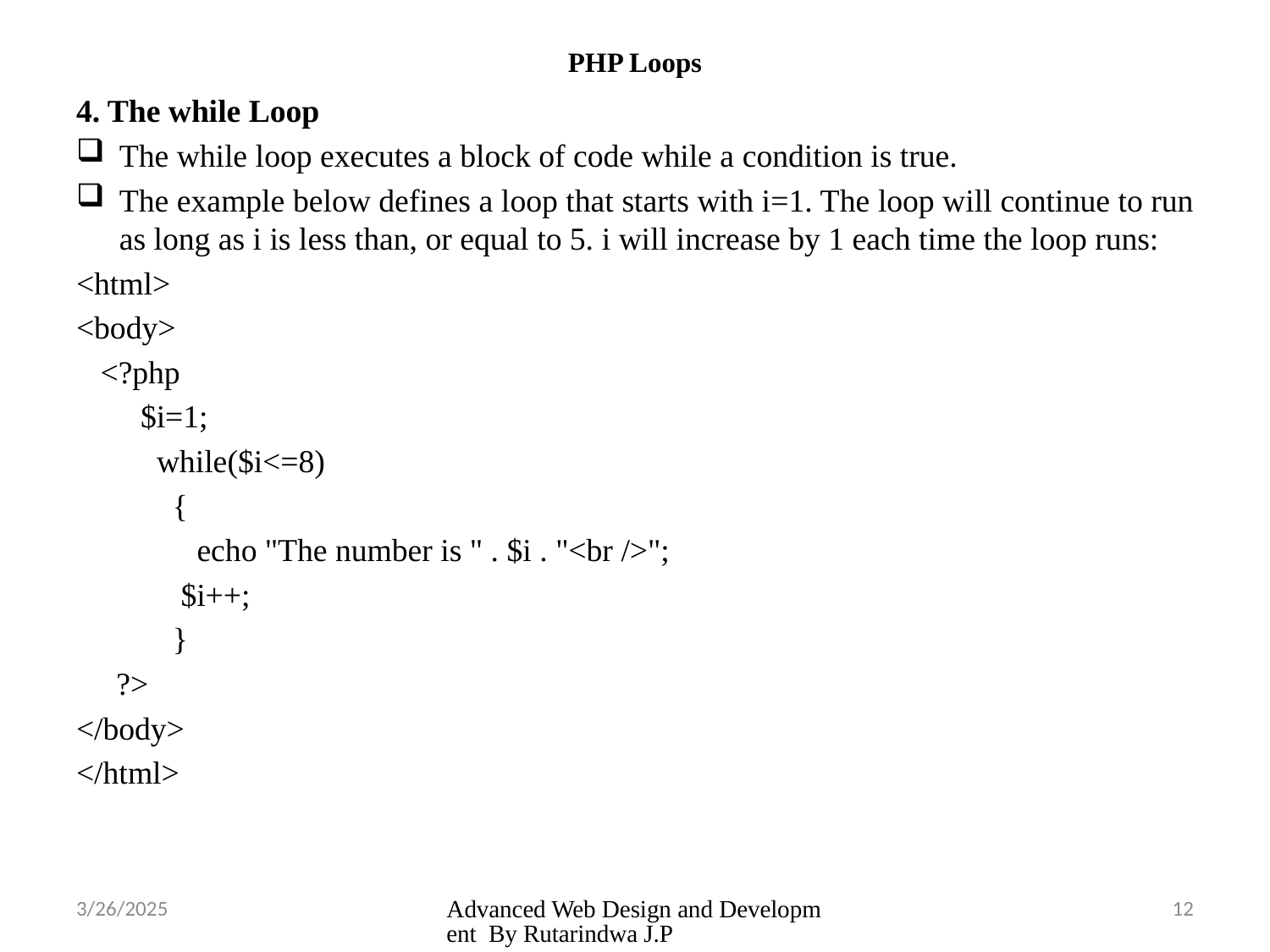

# PHP Loops
4. The while Loop
The while loop executes a block of code while a condition is true.
The example below defines a loop that starts with i=1. The loop will continue to run as long as i is less than, or equal to 5. i will increase by 1 each time the loop runs:
<html>
<body>
   <?php
        $i=1;
          while($i<=8)
            {
               echo "The number is " . $i . "<br />";
             $i++;
            }
     ?>
</body>
</html>

3/26/2025
Advanced Web Design and Development  By Rutarindwa J.P
12